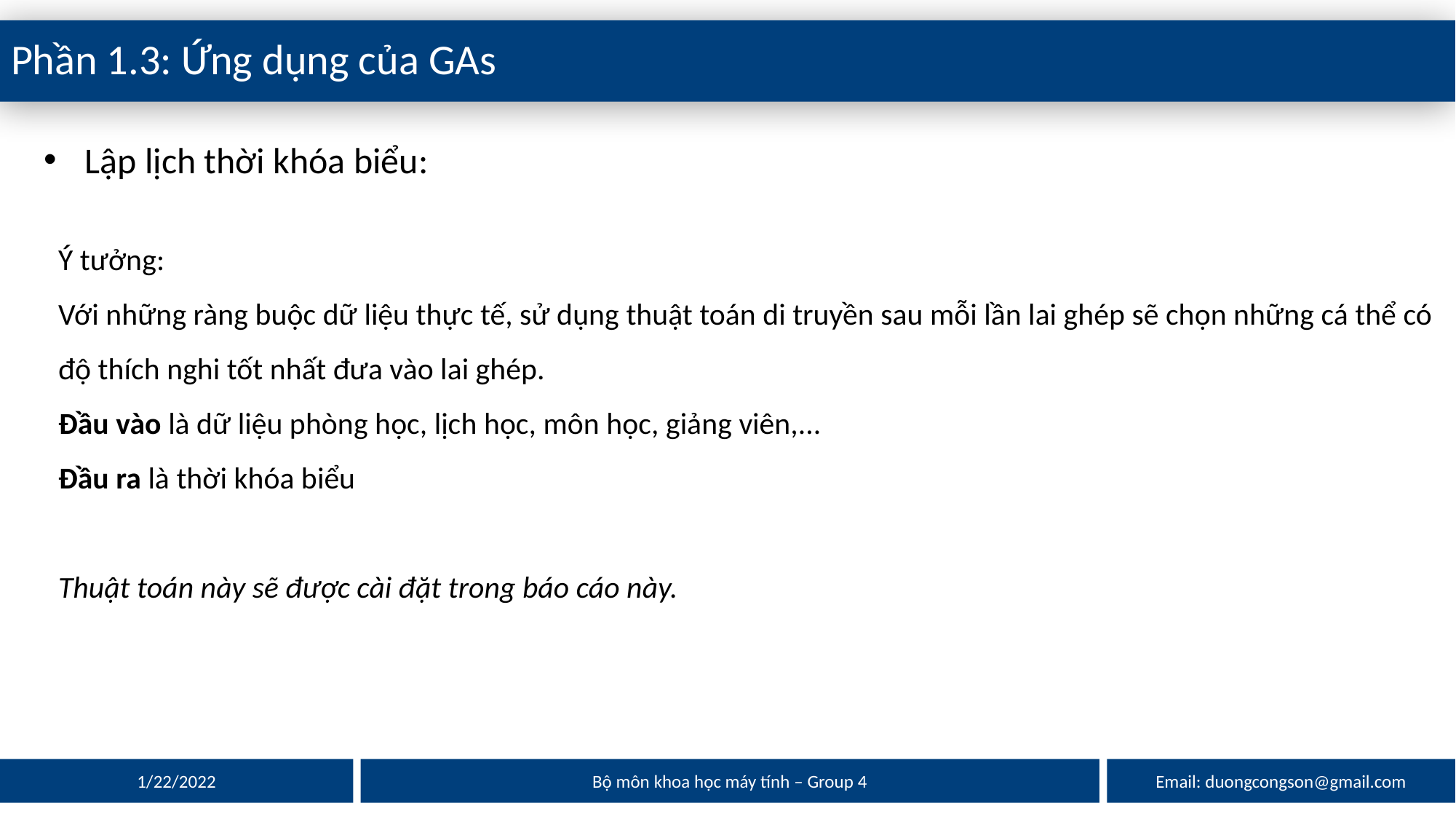

Phần 1.3: Ứng dụng của GAs
Lập lịch thời khóa biểu:
Ý tưởng:
Với những ràng buộc dữ liệu thực tế, sử dụng thuật toán di truyền sau mỗi lần lai ghép sẽ chọn những cá thể có độ thích nghi tốt nhất đưa vào lai ghép.
Đầu vào là dữ liệu phòng học, lịch học, môn học, giảng viên,...
Đầu ra là thời khóa biểu

Thuật toán này sẽ được cài đặt trong báo cáo này.

Email: duongcongson@gmail.com
1/22/2022
Bộ môn khoa học máy tính – Group 4